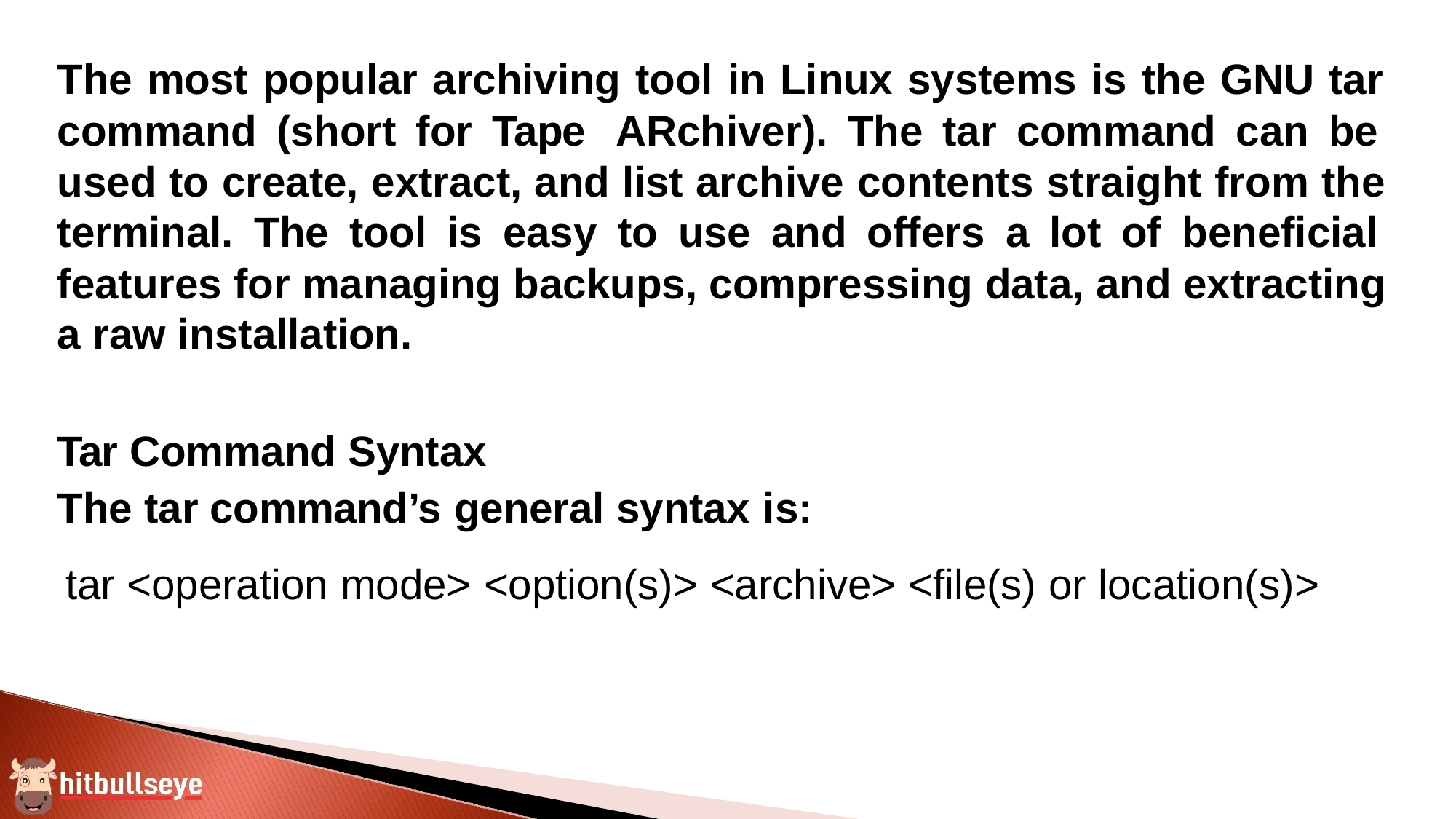

The most popular archiving tool in Linux systems is the GNU tar  command (short for Tape ARchiver). The tar command can be  used to create, extract, and list archive contents straight from the  terminal. The tool is easy to use and offers a lot of beneficial  features for managing backups, compressing data, and extracting  a raw installation.

Tar Command Syntax
The tar command’s general syntax is:
tar <operation mode> <option(s)> <archive> <file(s) or location(s)>